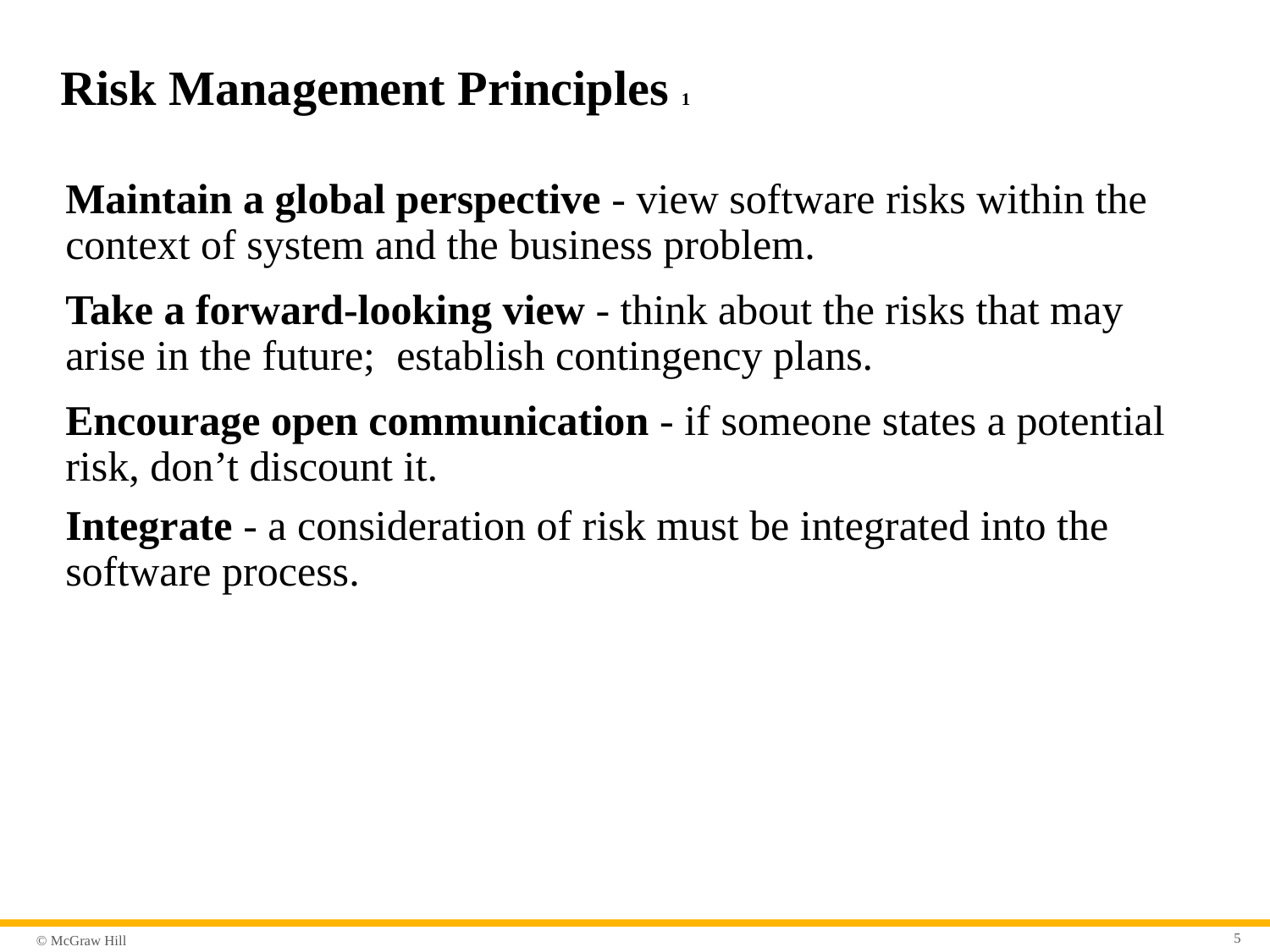

# Risk Management Principles 1
Maintain a global perspective - view software risks within the context of system and the business problem.
Take a forward-looking view - think about the risks that may arise in the future;  establish contingency plans.
Encourage open communication - if someone states a potential risk, don’t discount it.
Integrate - a consideration of risk must be integrated into the software process.
5